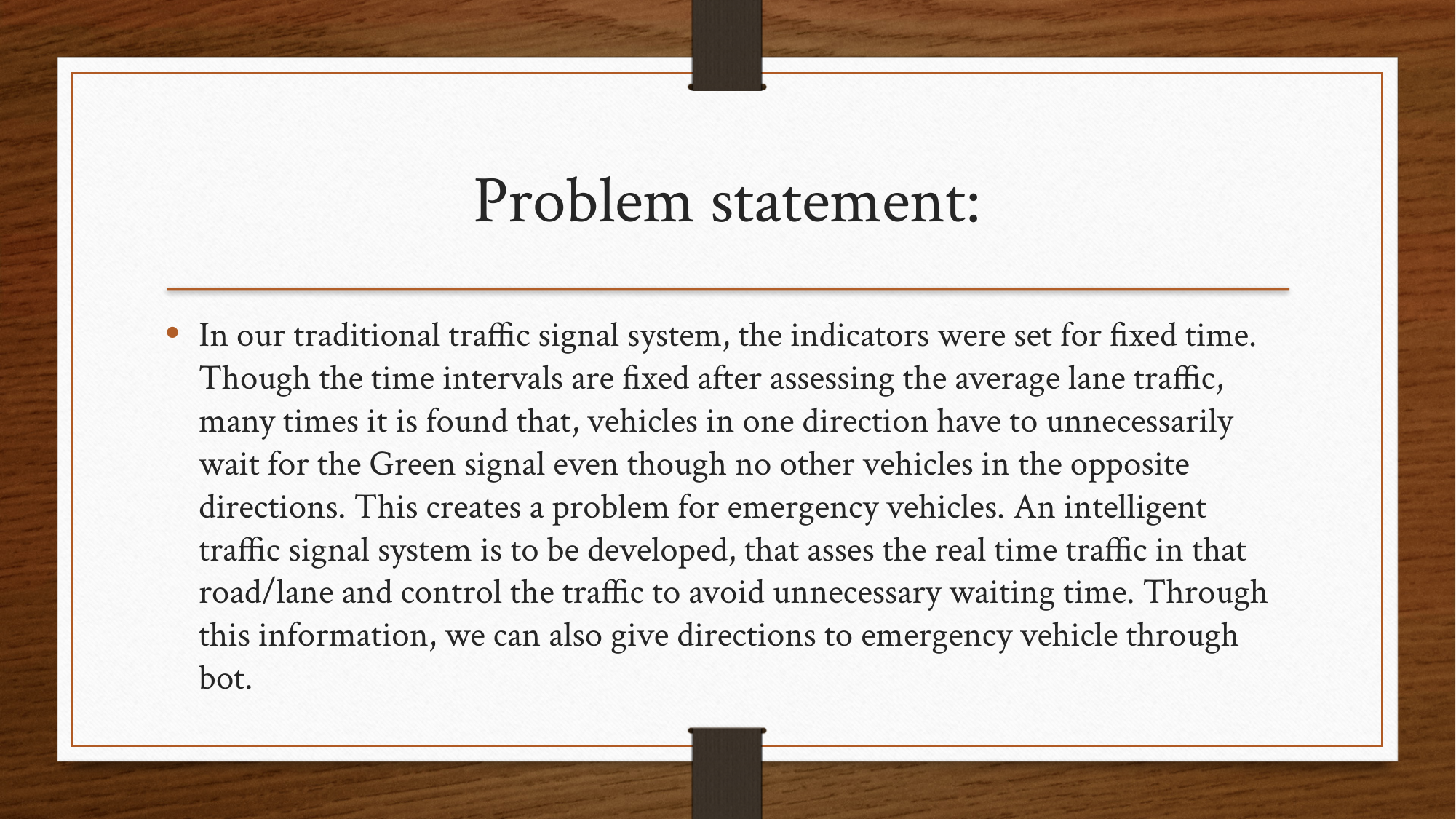

Problem statement:
In our traditional traffic signal system, the indicators were set for fixed time. Though the time intervals are fixed after assessing the average lane traffic, many times it is found that, vehicles in one direction have to unnecessarily wait for the Green signal even though no other vehicles in the opposite directions. This creates a problem for emergency vehicles. An intelligent traffic signal system is to be developed, that asses the real time traffic in that road/lane and control the traffic to avoid unnecessary waiting time. Through this information, we can also give directions to emergency vehicle through bot.